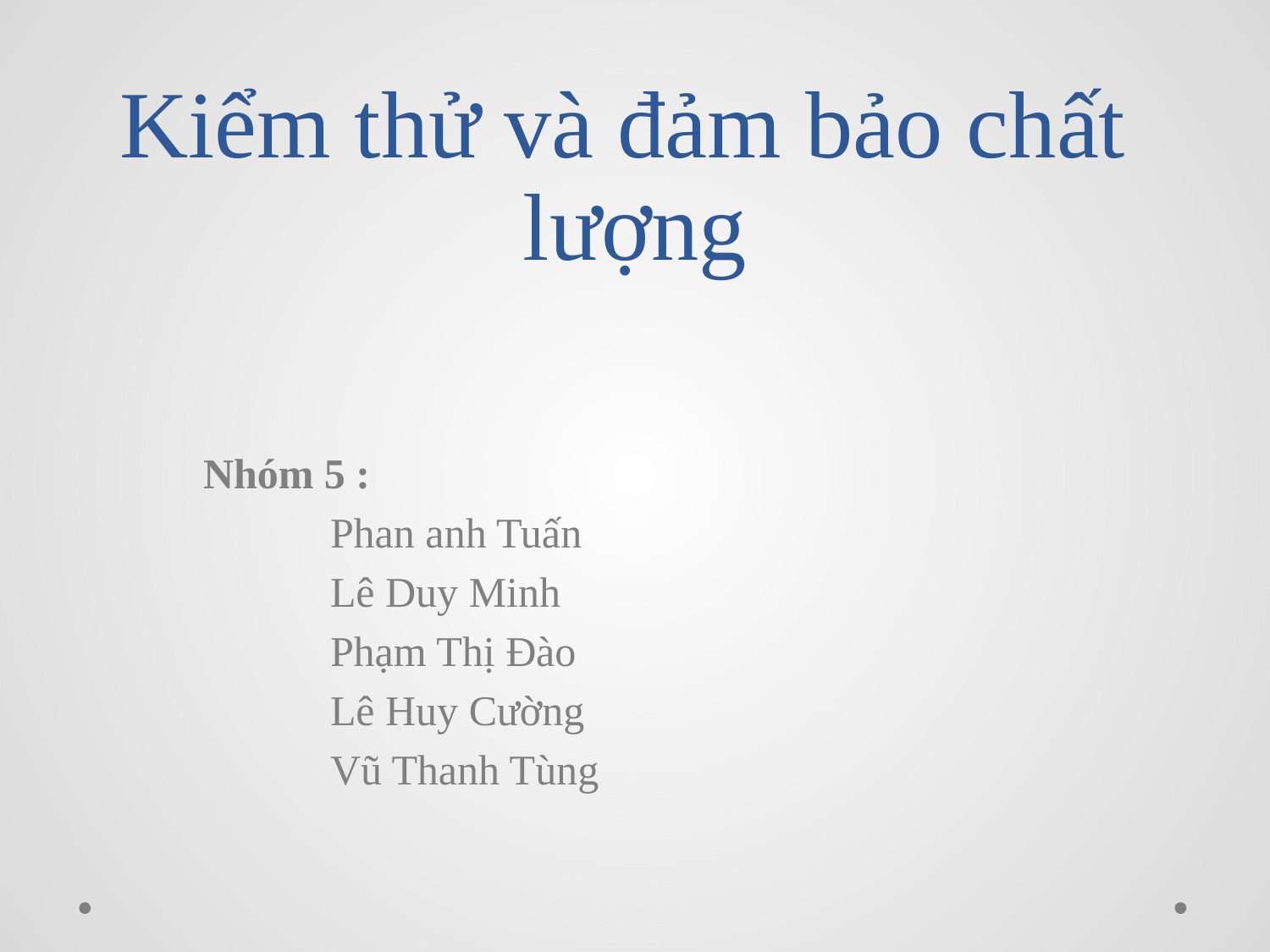

# Kiểm thử và đảm bảo chất  lượng

	Nhóm 5 :
		Phan anh Tuấn
		Lê Duy Minh
		Phạm Thị Đào
		Lê Huy Cường
		Vũ Thanh Tùng